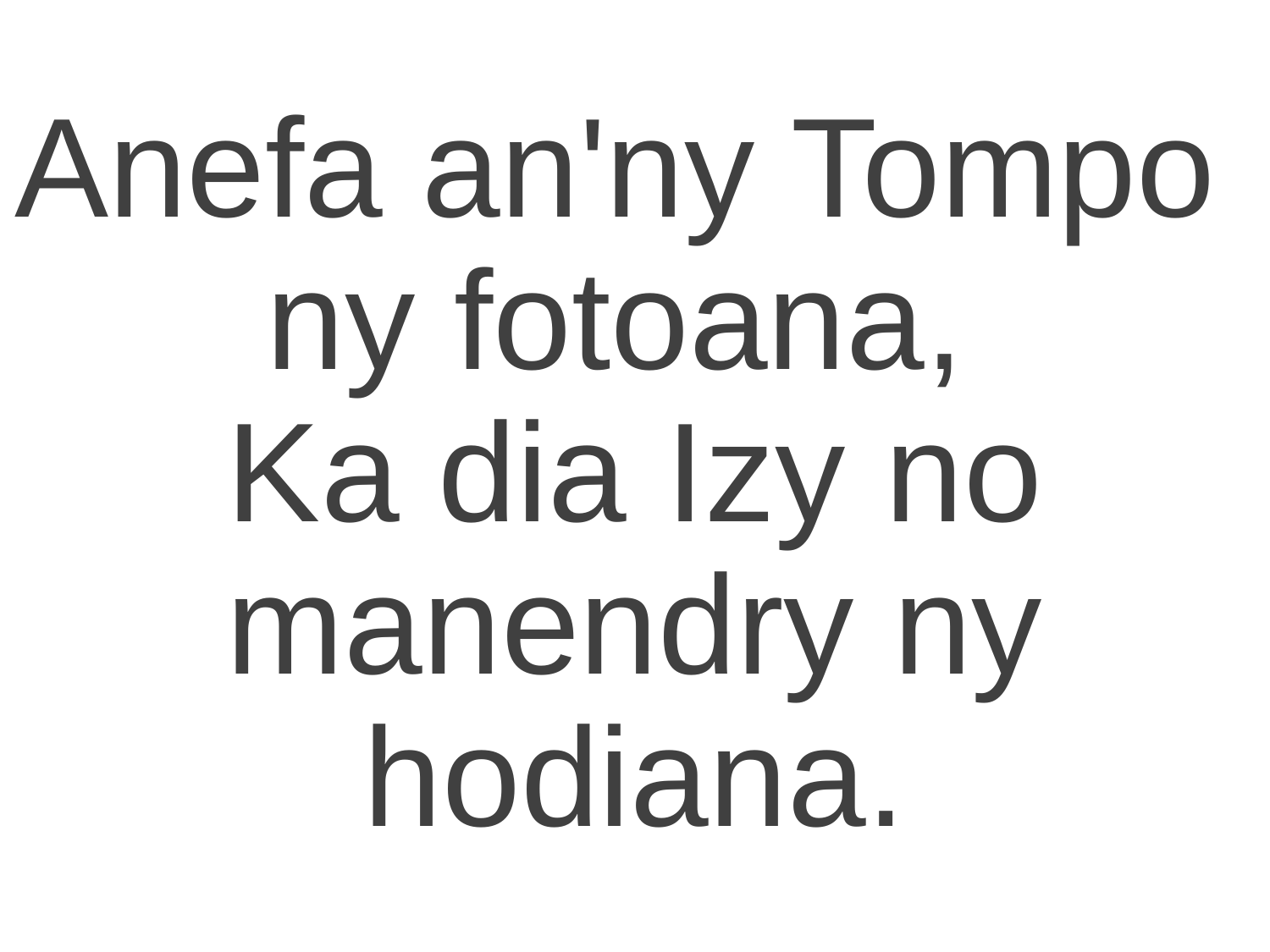

Anefa an'ny Tompo
ny fotoana,
Ka dia Izy no manendry ny hodiana.